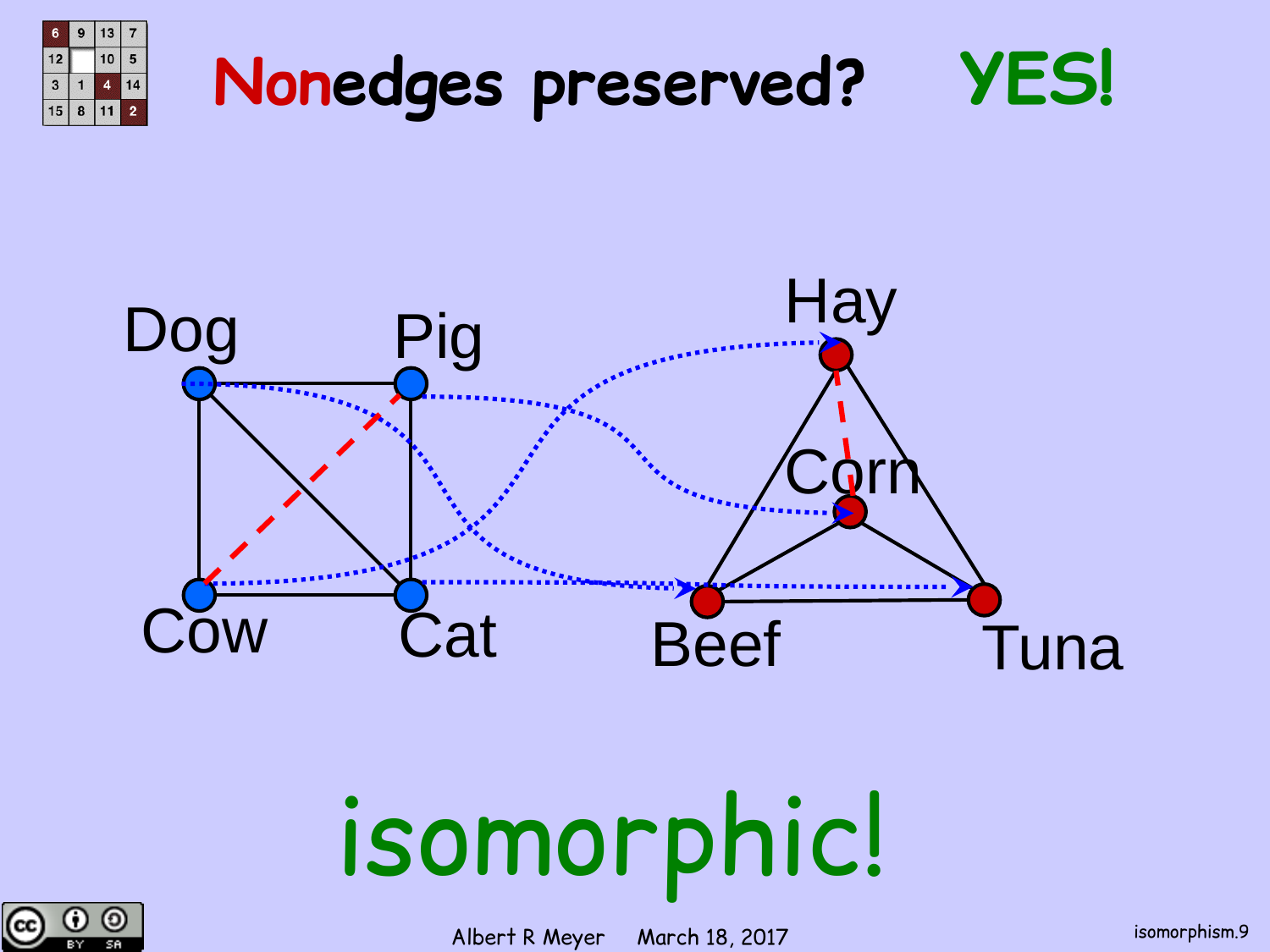

# Nonedges preserved?
  YES!
Hay
Dog
Pig

Corn

Cow

Cat
Beef
Tuna
isomorphic!
isomorphism.9